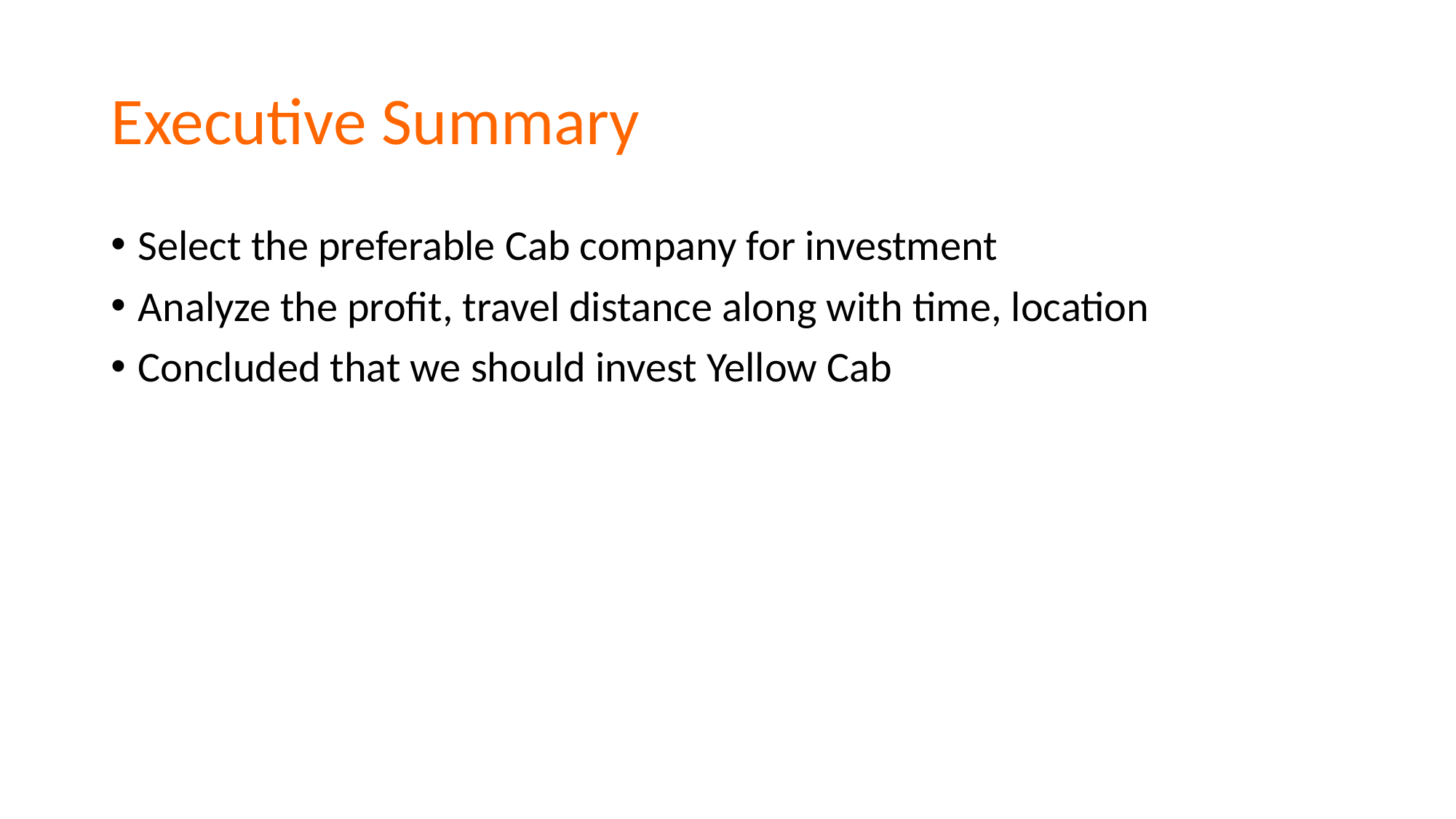

# Executive Summary
Select the preferable Cab company for investment
Analyze the profit, travel distance along with time, location
Concluded that we should invest Yellow Cab